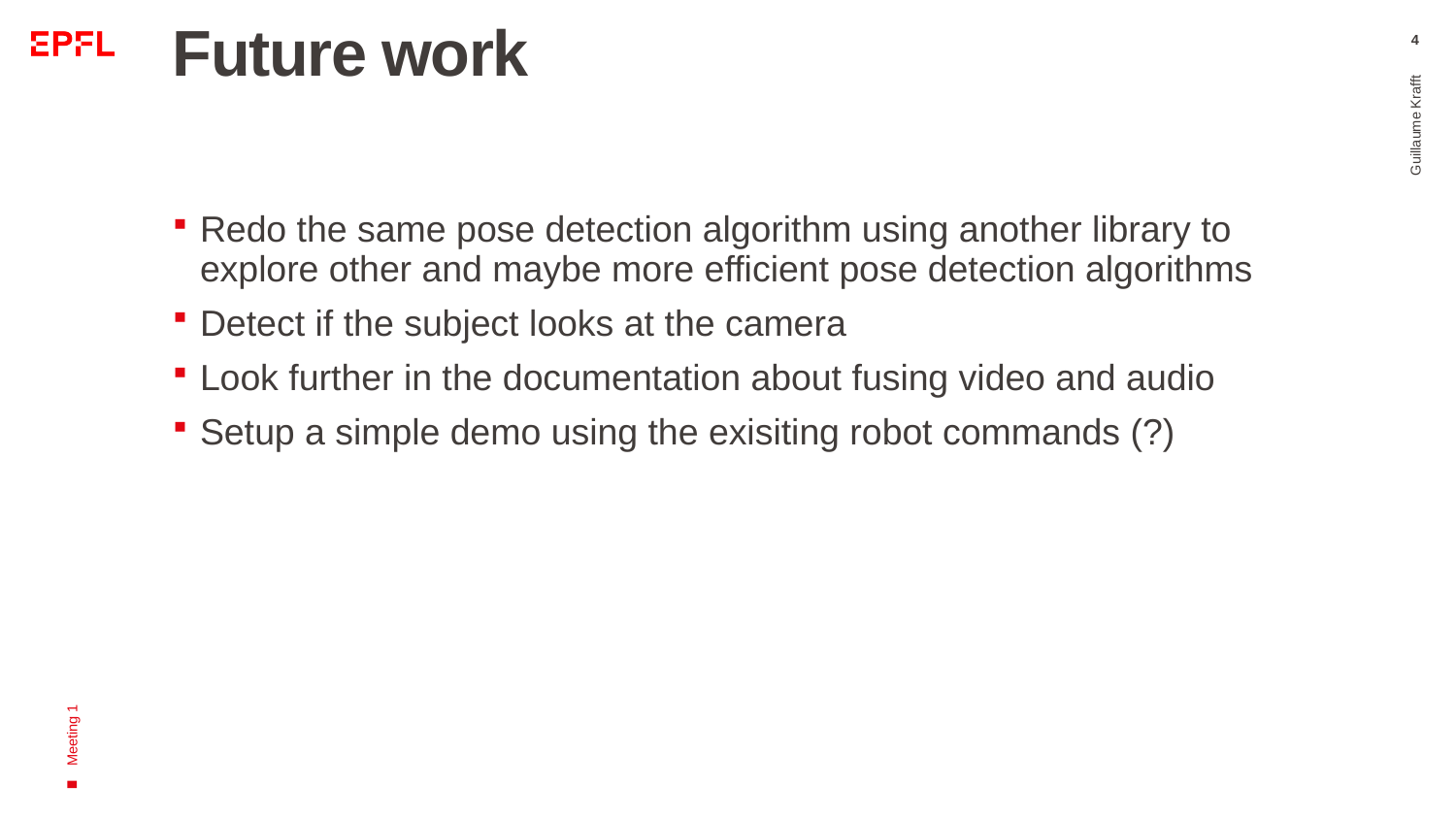

# Future work
4
Redo the same pose detection algorithm using another library to explore other and maybe more efficient pose detection algorithms
Detect if the subject looks at the camera
Look further in the documentation about fusing video and audio
Setup a simple demo using the exisiting robot commands (?)
Guillaume Krafft
Meeting 1